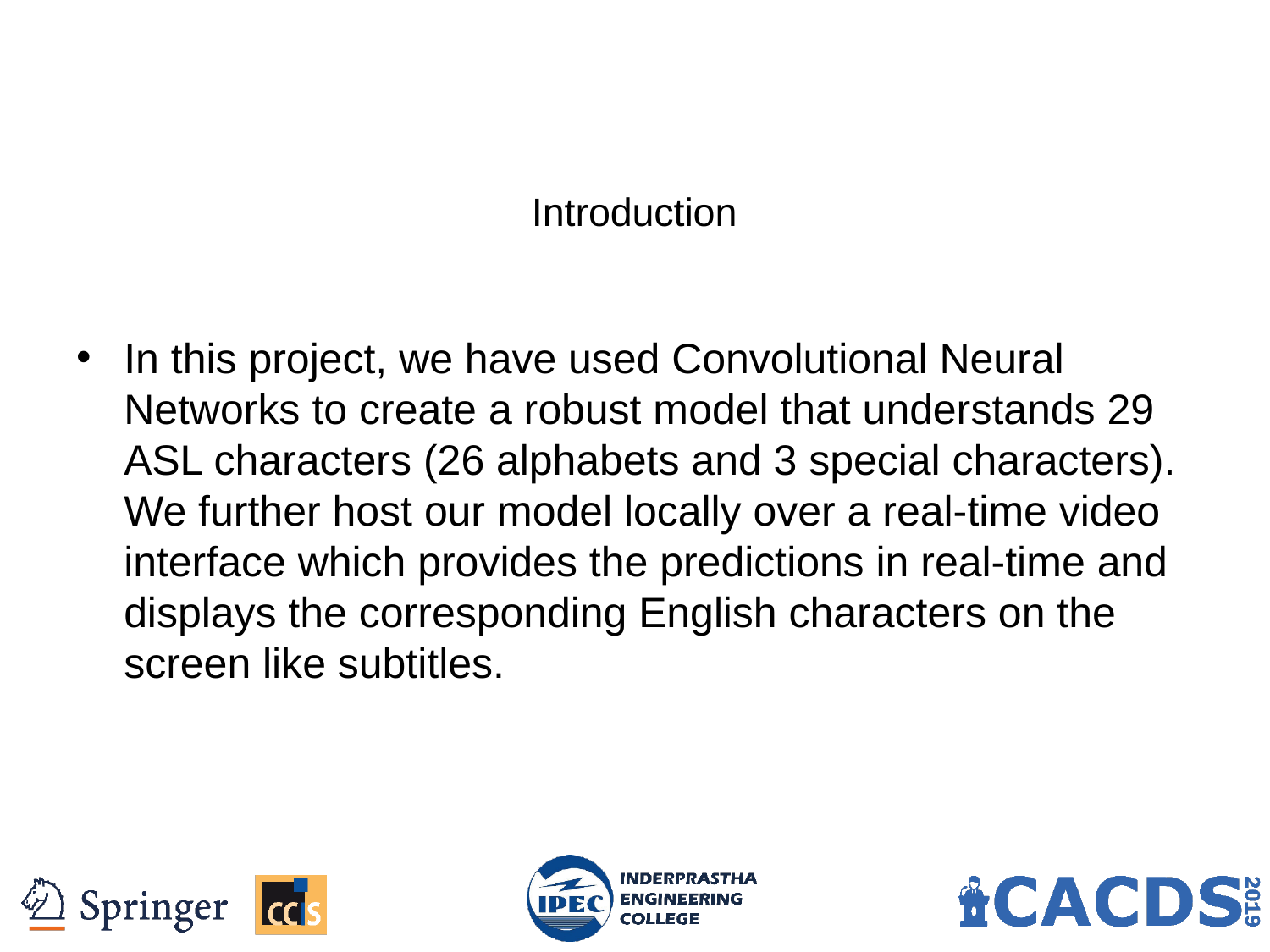

4
# Introduction
In this project, we have used Convolutional Neural Networks to create a robust model that understands 29 ASL characters (26 alphabets and 3 special characters). We further host our model locally over a real-time video interface which provides the predictions in real-time and displays the corresponding English characters on the screen like subtitles.